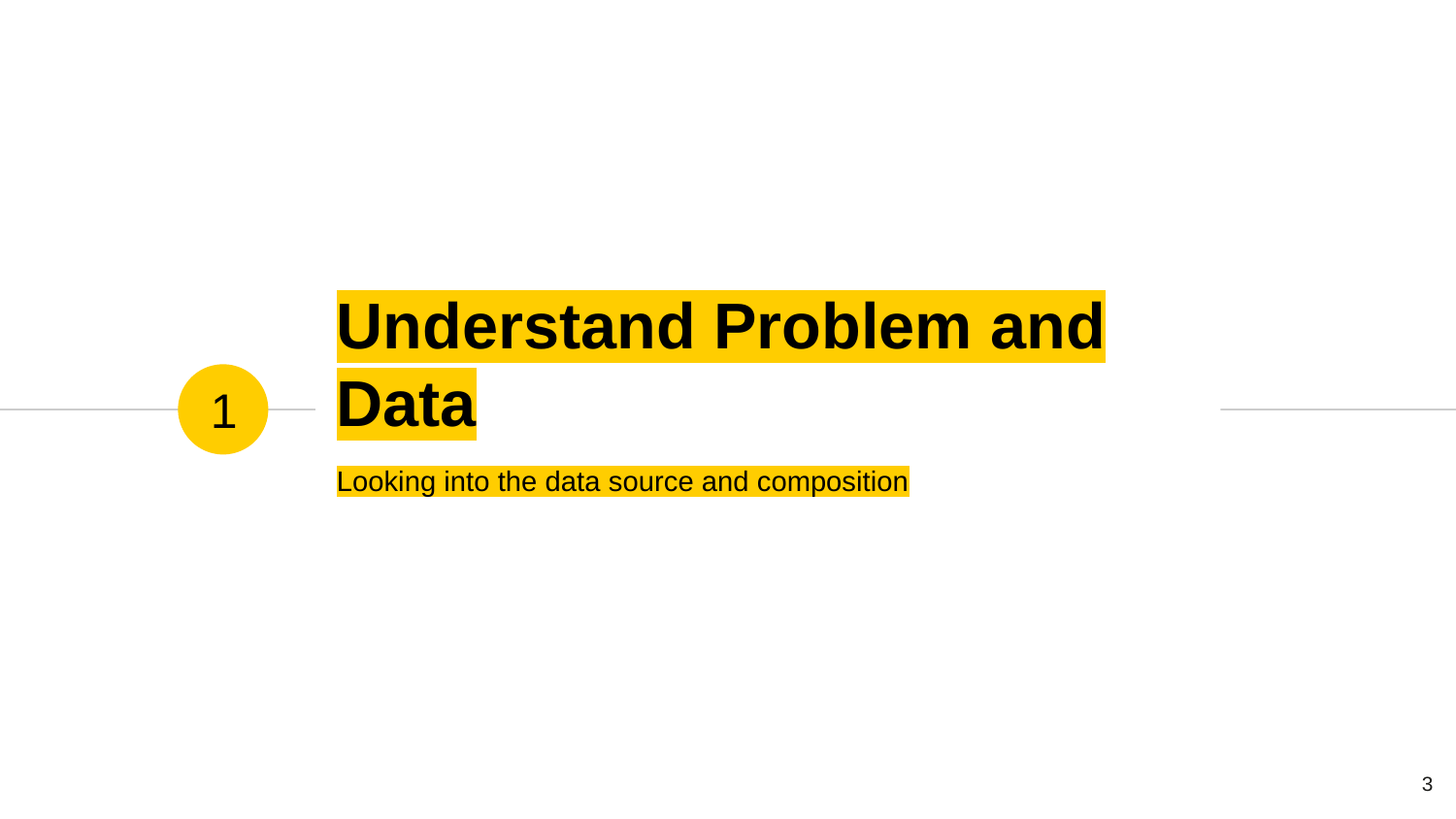

# Understand Problem and Data
1
Looking into the data source and composition
3